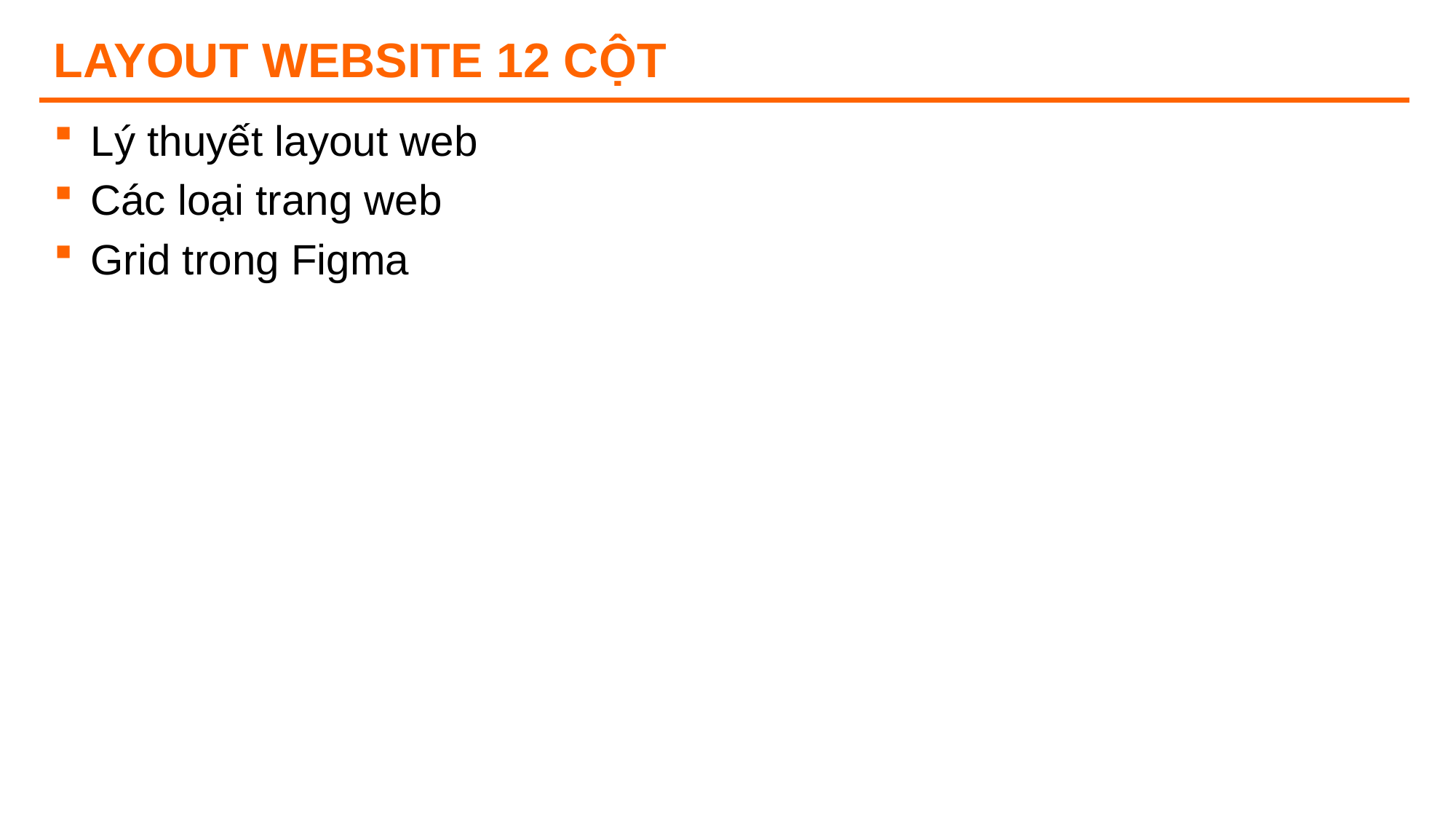

# Layout website 12 cột
Lý thuyết layout web
Các loại trang web
Grid trong Figma